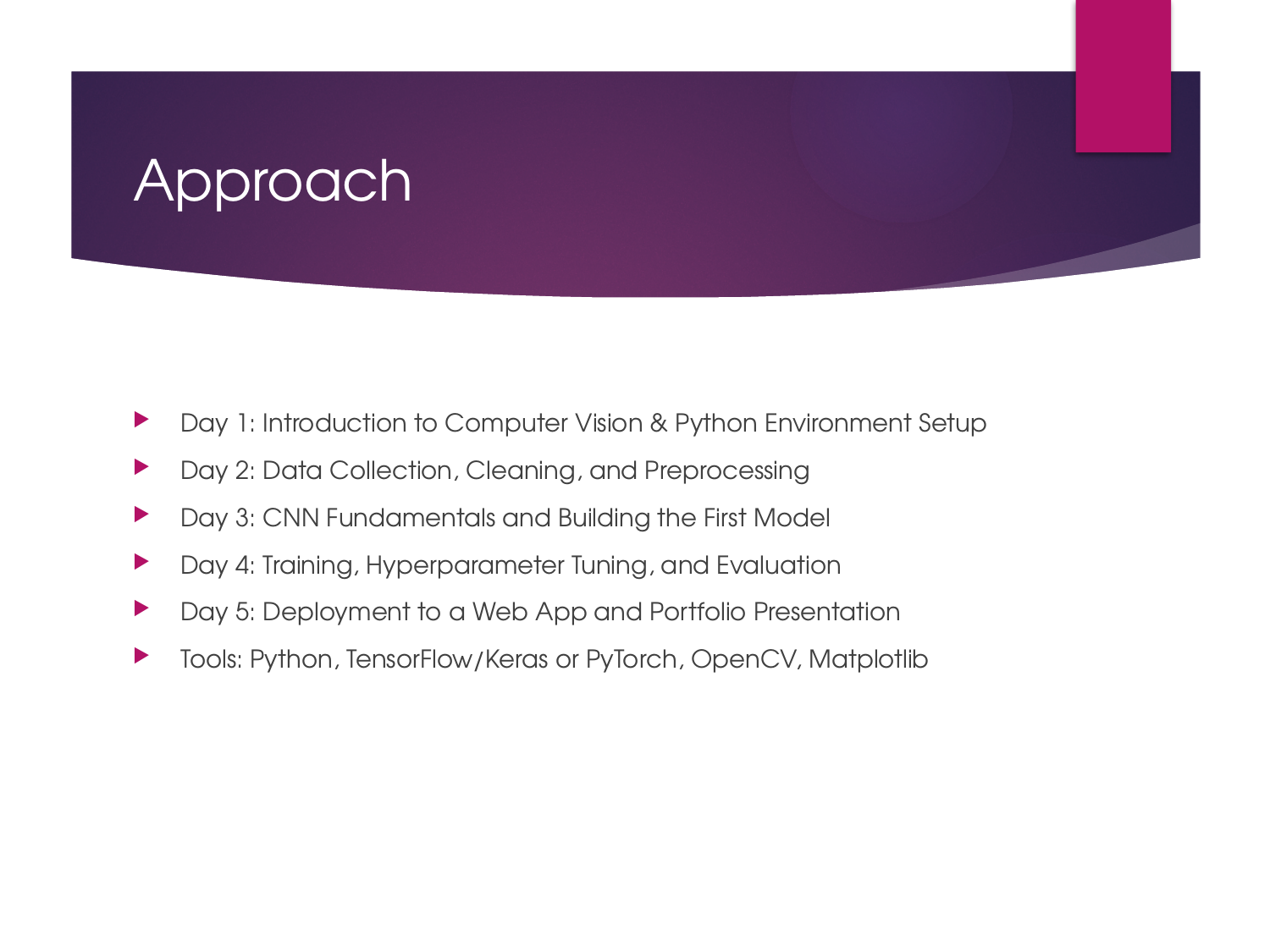

# Approach

Day 1: Introduction to Computer Vision & Python Environment Setup
Day 2: Data Collection, Cleaning, and Preprocessing
Day 3: CNN Fundamentals and Building the First Model
Day 4: Training, Hyperparameter Tuning, and Evaluation
Day 5: Deployment to a Web App and Portfolio Presentation
Tools: Python, TensorFlow/Keras or PyTorch, OpenCV, Matplotlib